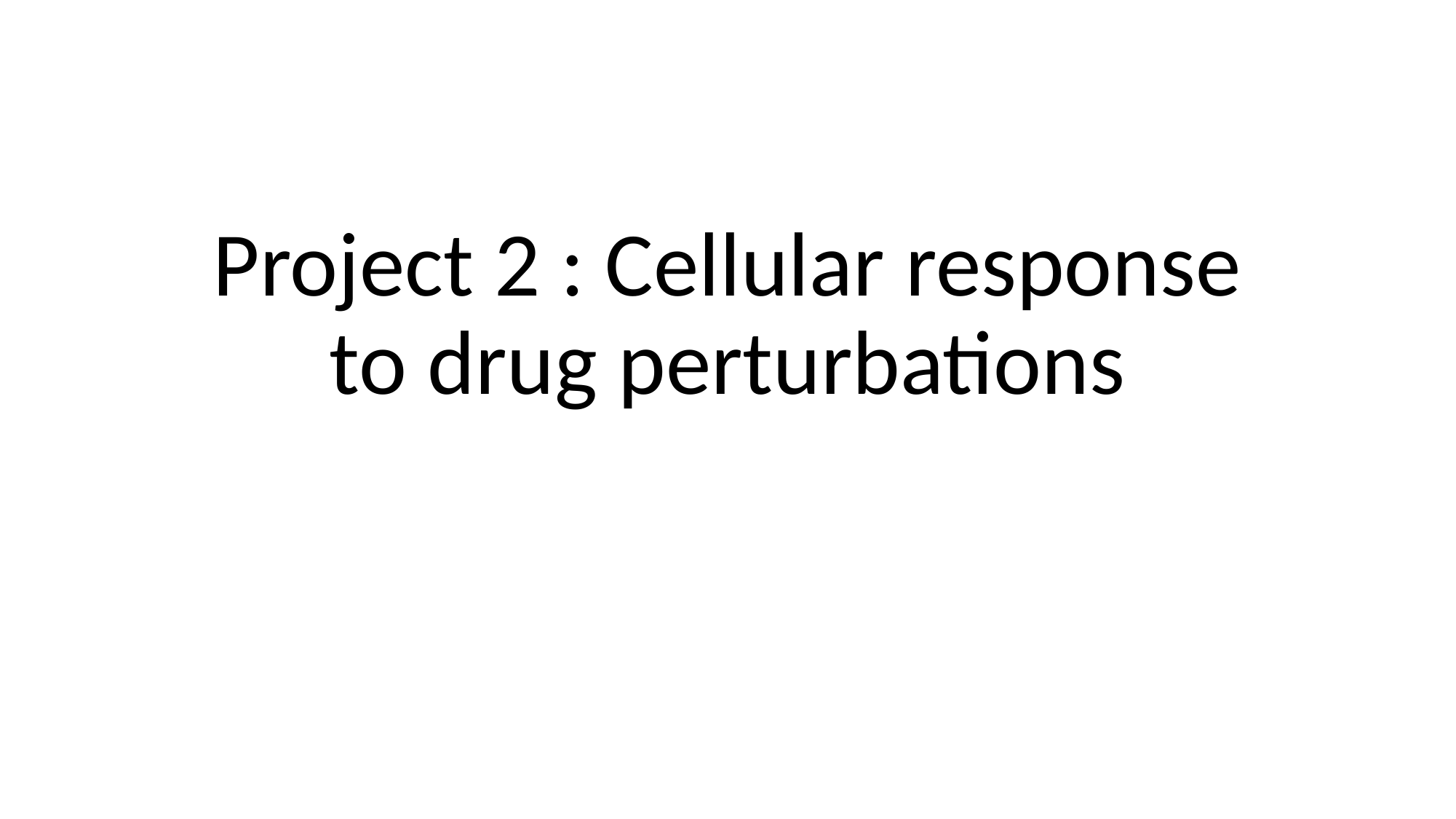

# Project 2 : Cellular response to drug perturbations